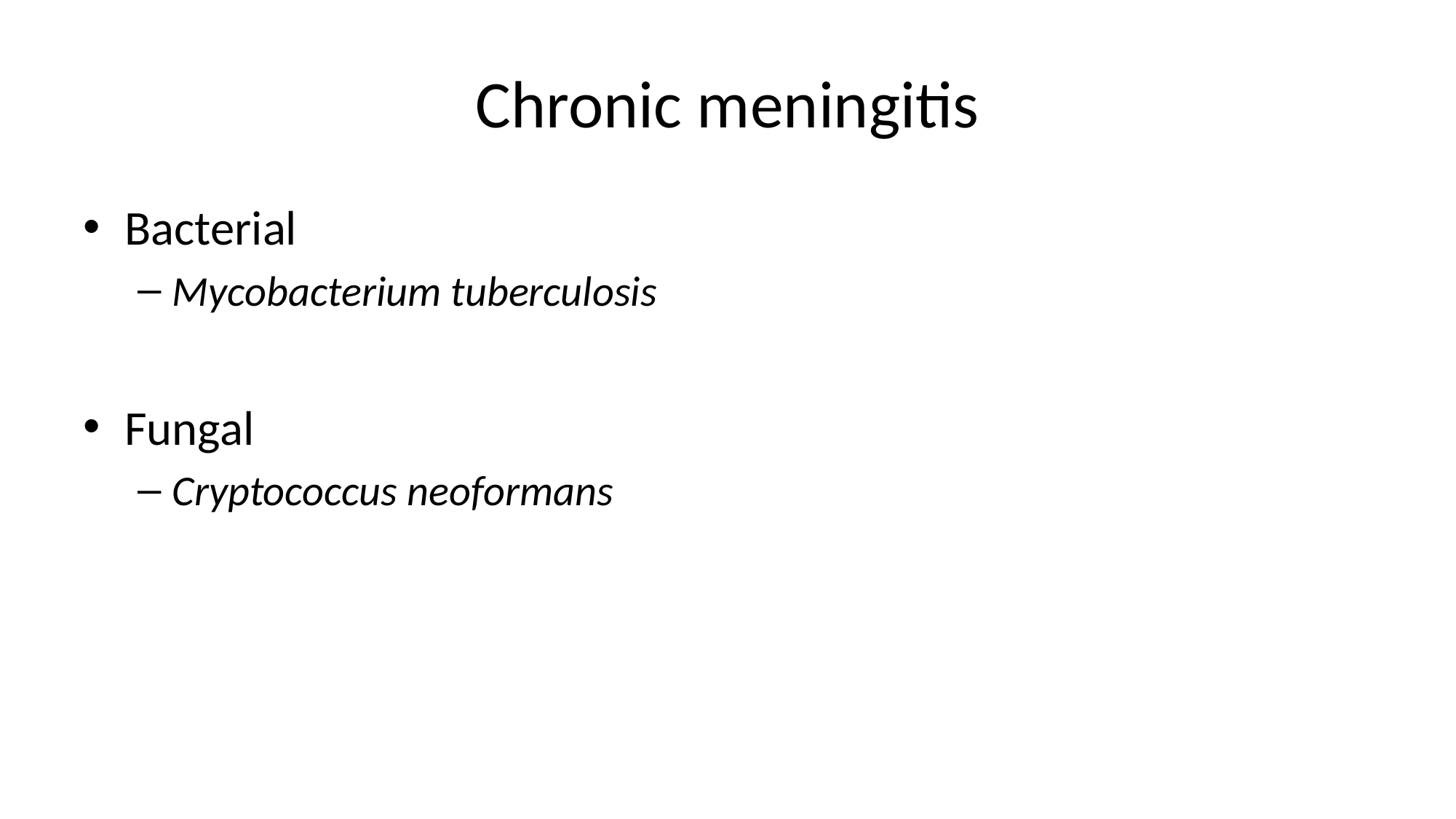

# Chronic meningitis
Bacterial
Mycobacterium tuberculosis

Fungal
Cryptococcus neoformans